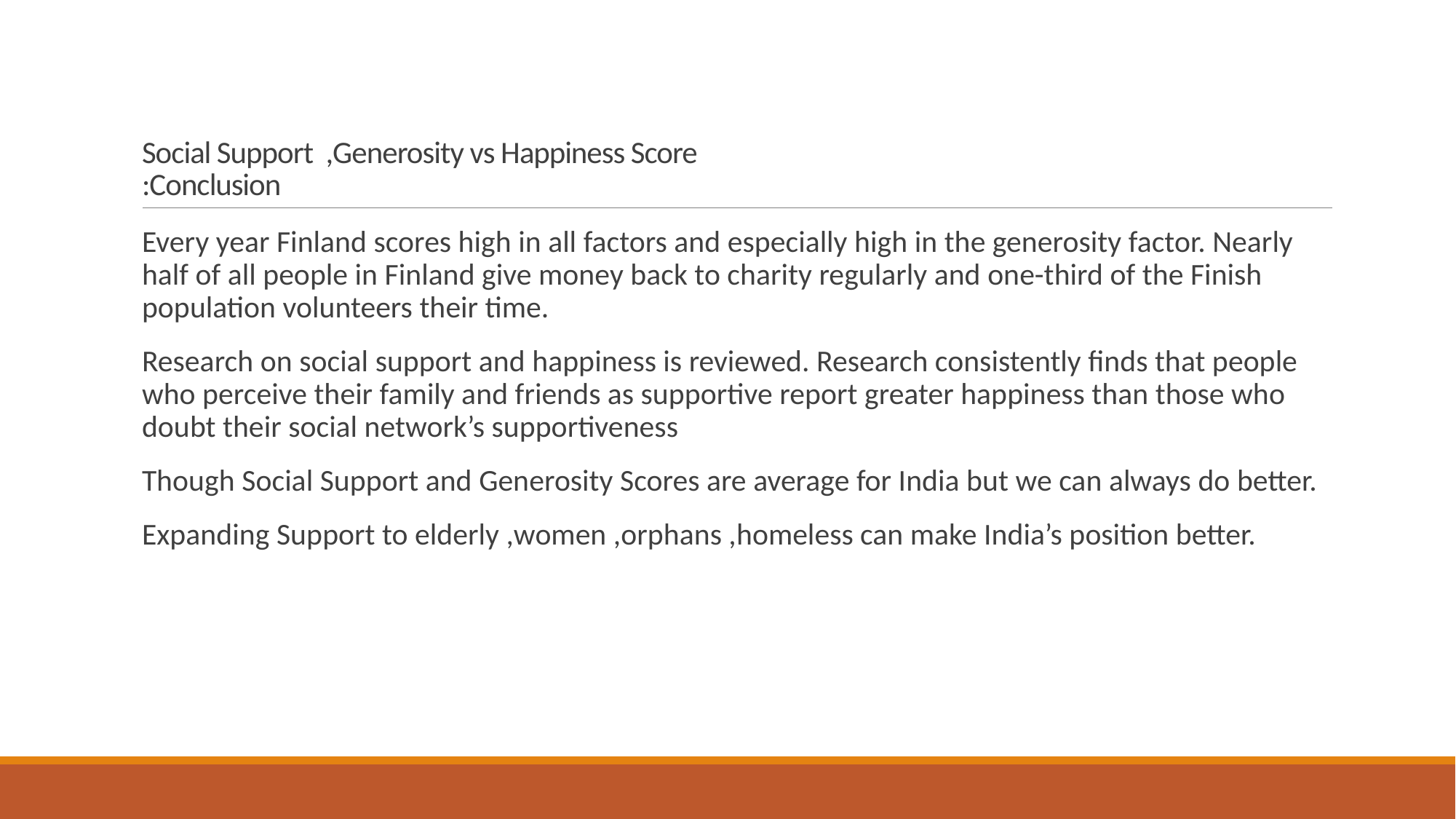

# Social Support  ,Generosity vs Happiness Score :Conclusion
Every year Finland scores high in all factors and especially high in the generosity factor. Nearly half of all people in Finland give money back to charity regularly and one-third of the Finish population volunteers their time.
Research on social support and happiness is reviewed. Research consistently finds that people who perceive their family and friends as supportive report greater happiness than those who doubt their social network’s supportiveness
Though Social Support and Generosity Scores are average for India but we can always do better.
Expanding Support to elderly ,women ,orphans ,homeless can make India’s position better.